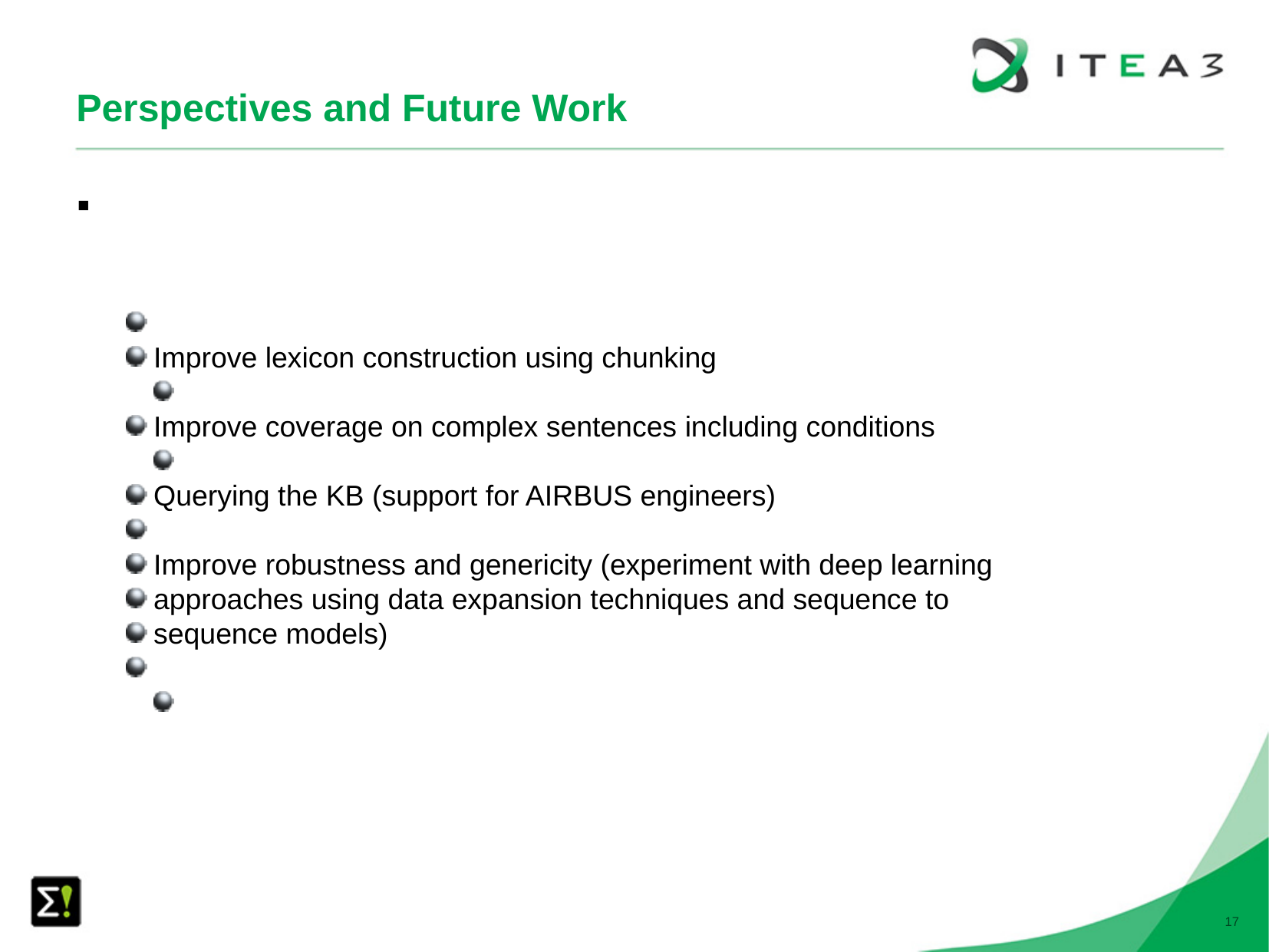

Perspectives and Future Work

Improve lexicon construction using chunking

Improve coverage on complex sentences including conditions

Querying the KB (support for AIRBUS engineers)

Improve robustness and genericity (experiment with deep learning
approaches using data expansion techniques and sequence to
sequence models)